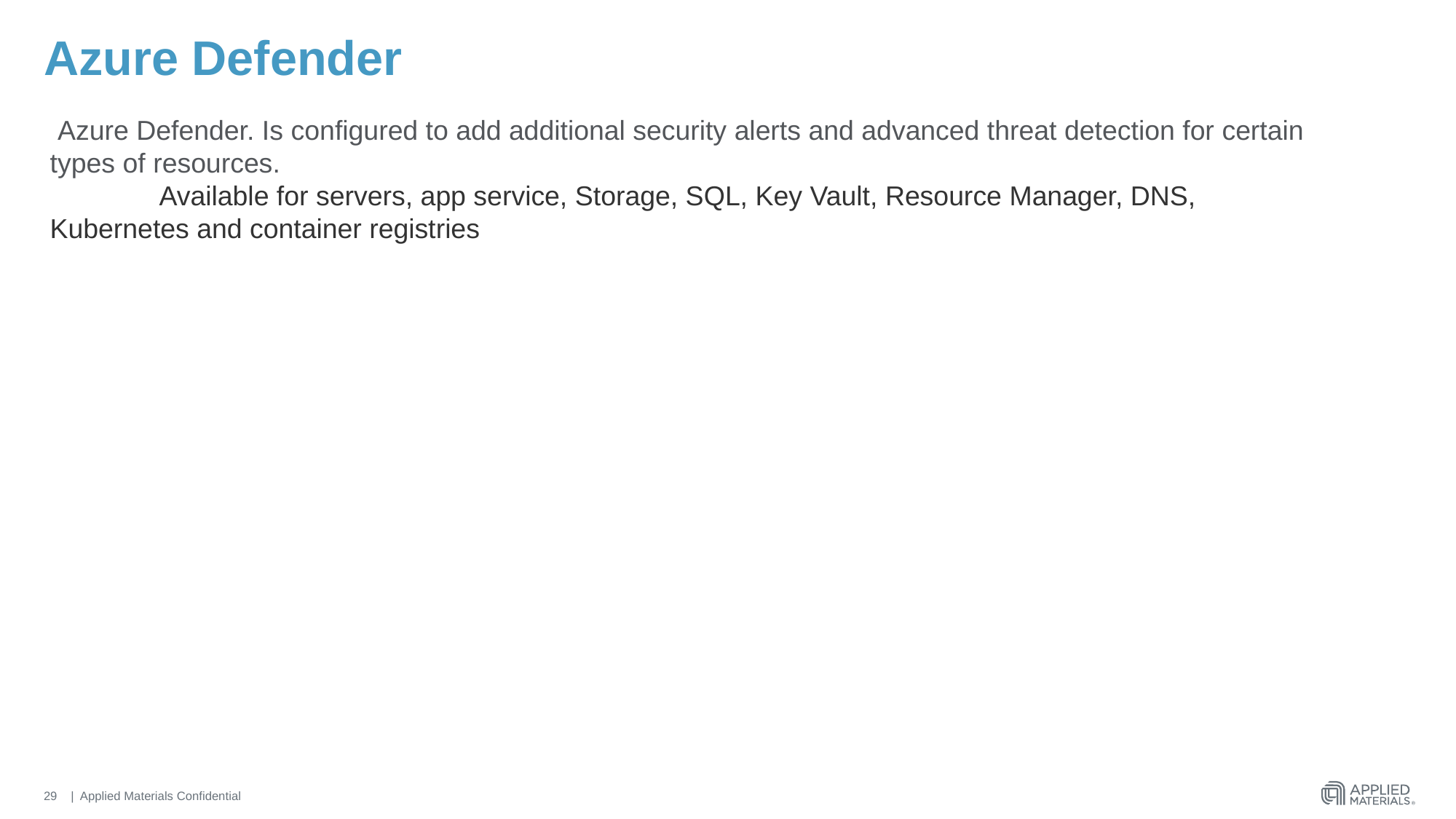

# Azure Defender
 Azure Defender. Is configured to add additional security alerts and advanced threat detection for certain types of resources.
	Available for servers, app service, Storage, SQL, Key Vault, Resource Manager, DNS, Kubernetes and container registries
29